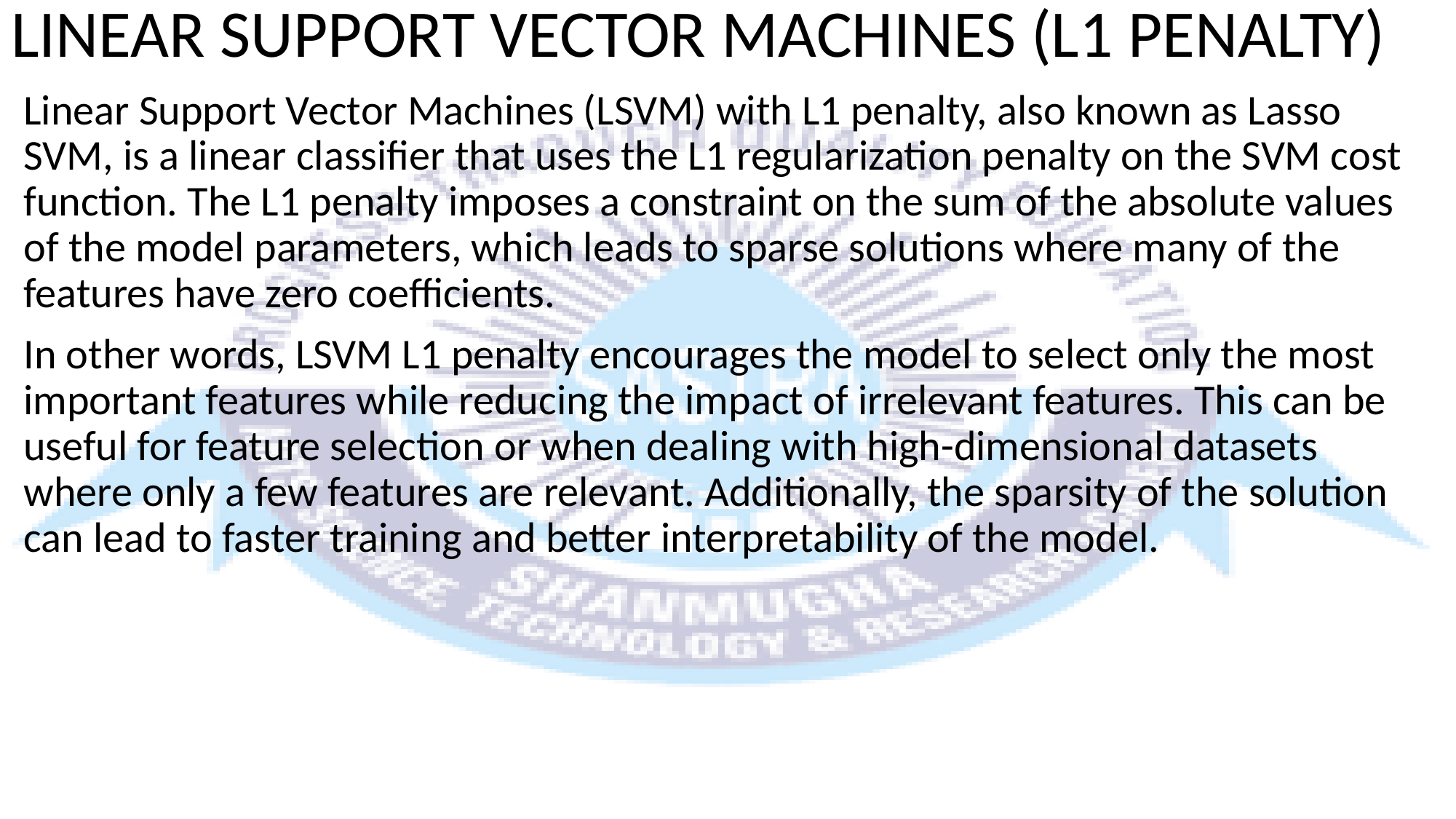

# LINEAR SUPPORT VECTOR MACHINES (L1 PENALTY)
Linear Support Vector Machines (LSVM) with L1 penalty, also known as Lasso SVM, is a linear classifier that uses the L1 regularization penalty on the SVM cost function. The L1 penalty imposes a constraint on the sum of the absolute values of the model parameters, which leads to sparse solutions where many of the features have zero coefficients.
In other words, LSVM L1 penalty encourages the model to select only the most important features while reducing the impact of irrelevant features. This can be useful for feature selection or when dealing with high-dimensional datasets where only a few features are relevant. Additionally, the sparsity of the solution can lead to faster training and better interpretability of the model.